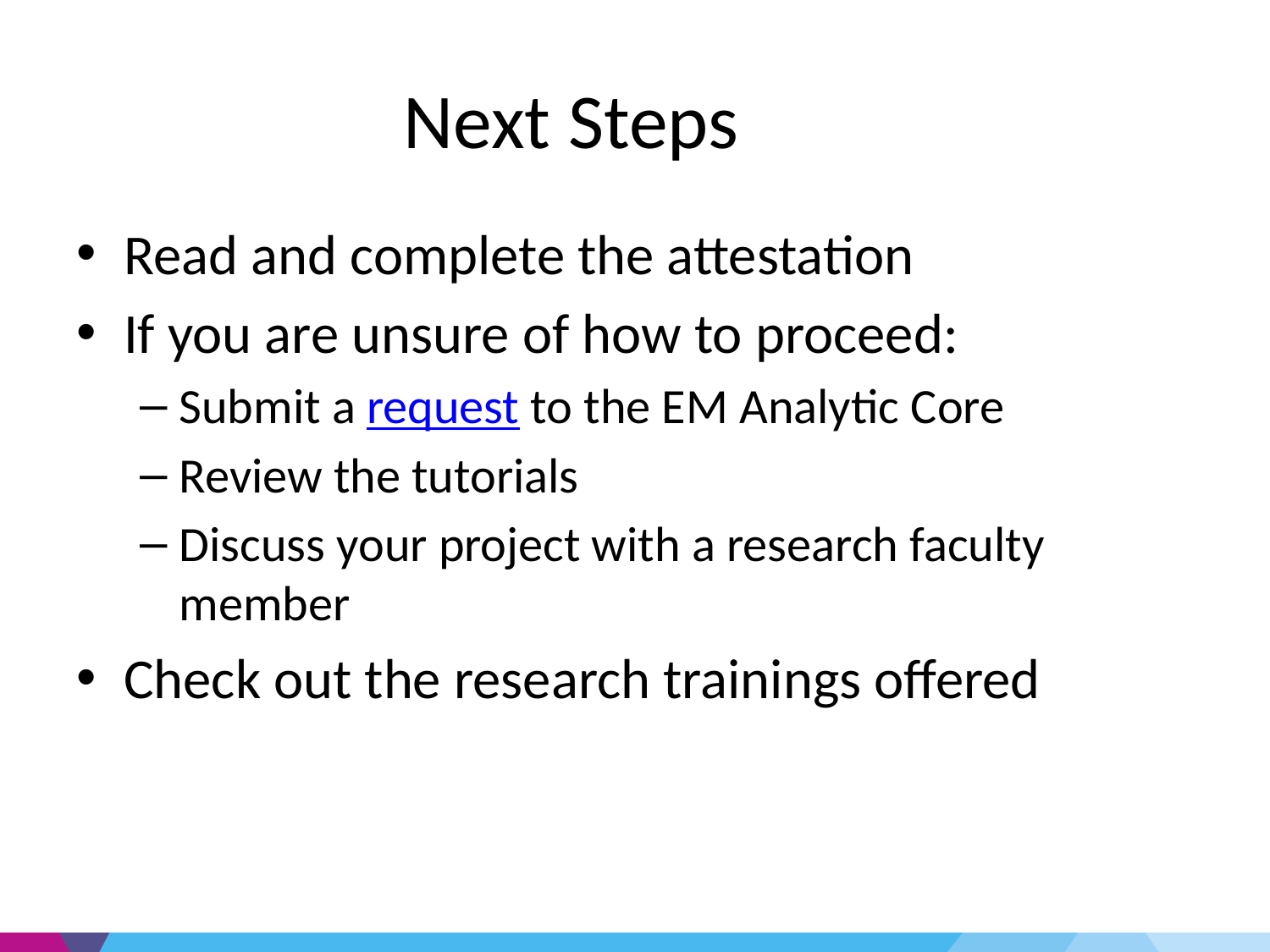

Next Steps
Read and complete the attestation
If you are unsure of how to proceed:
Submit a request to the EM Analytic Core
Review the tutorials
Discuss your project with a research faculty member
Check out the research trainings offered